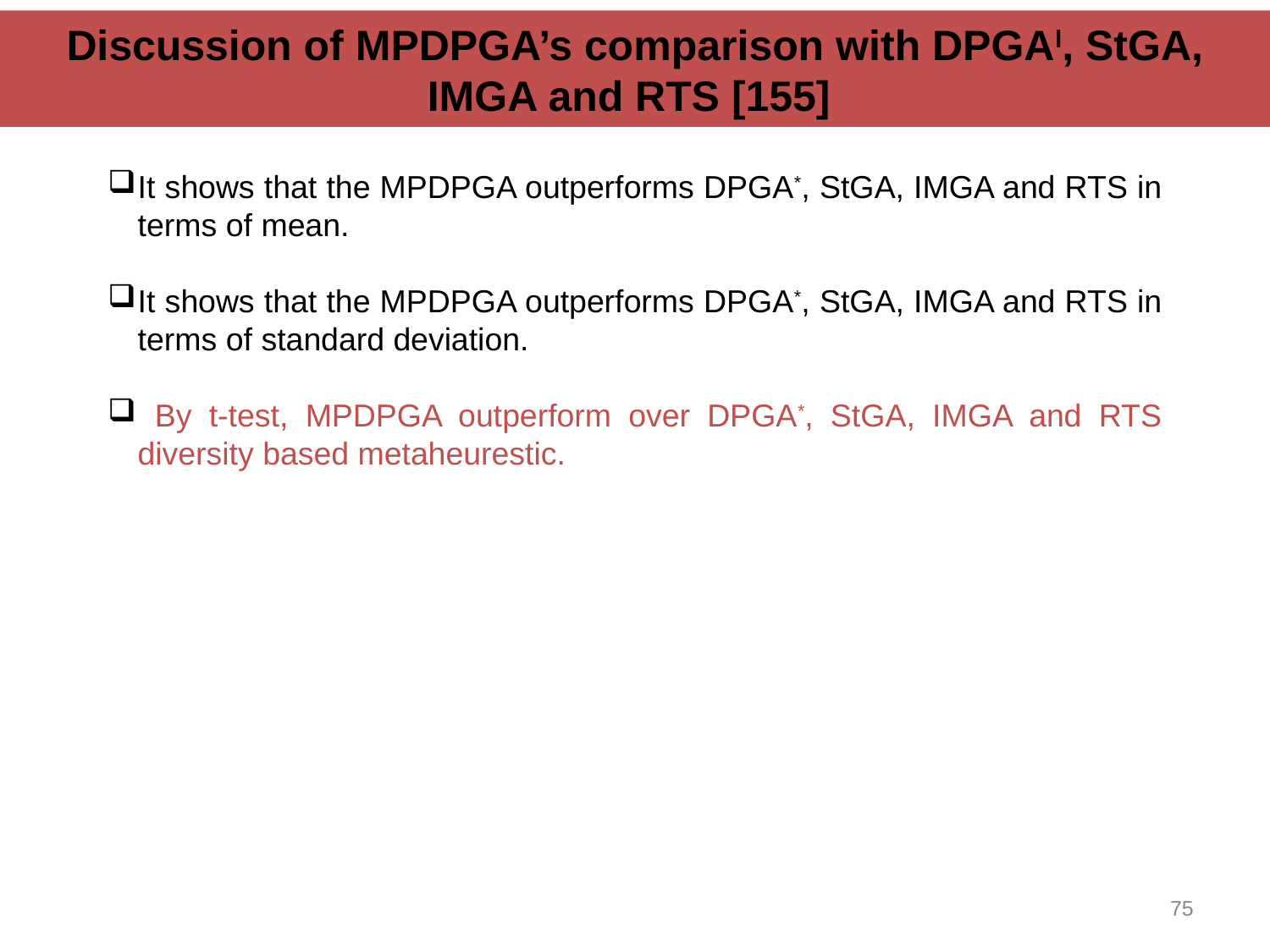

Discussion of MPDPGA’s comparison with DPGAl, StGA, IMGA and RTS [155]
It shows that the MPDPGA outperforms DPGA*, StGA, IMGA and RTS in terms of mean.

It shows that the MPDPGA outperforms DPGA*, StGA, IMGA and RTS in terms of standard deviation.

 By t-test, MPDPGA outperform over DPGA*, StGA, IMGA and RTS diversity based metaheurestic.

75